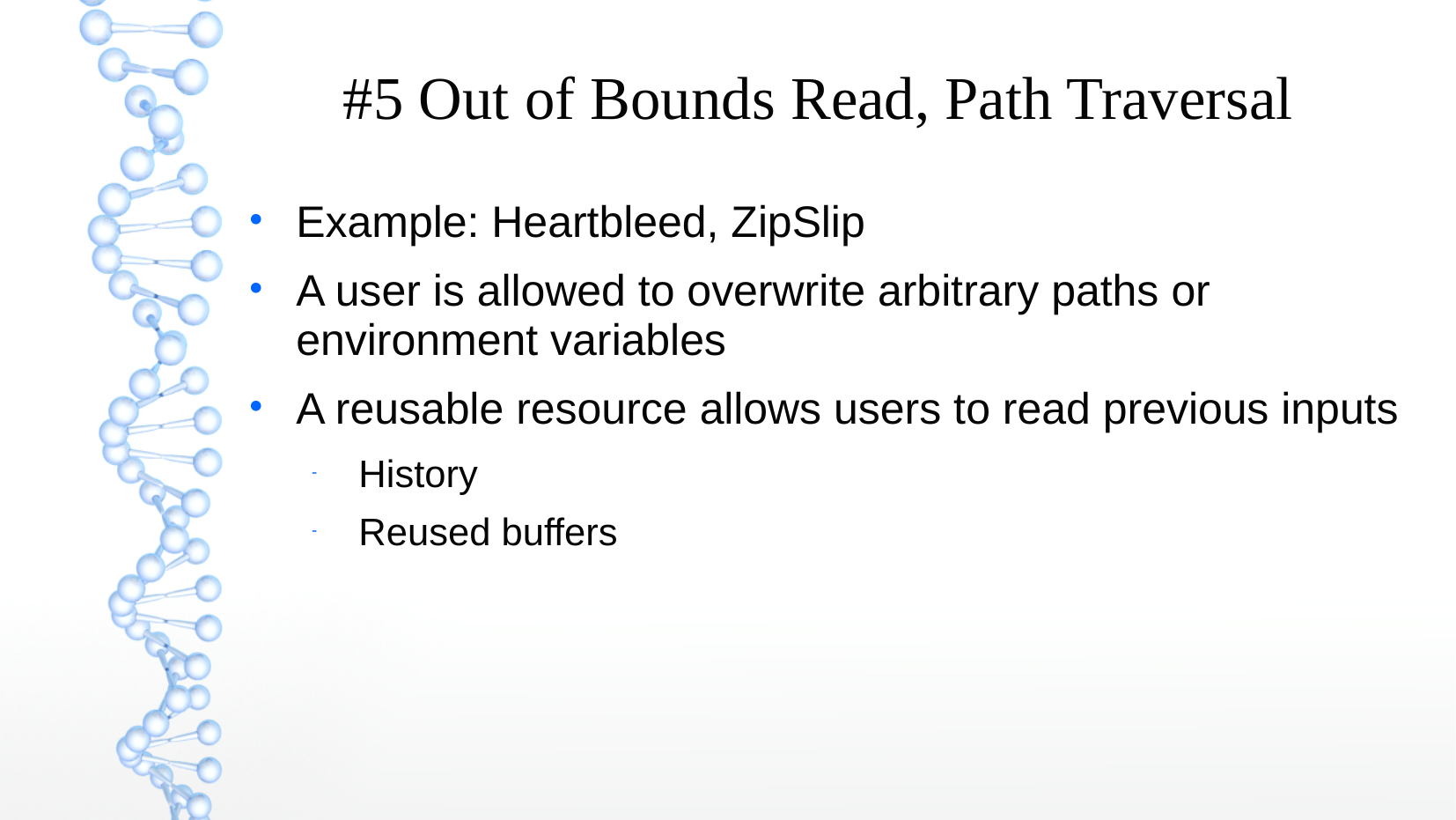

#5 Out of Bounds Read, Path Traversal
Example: Heartbleed, ZipSlip
A user is allowed to overwrite arbitrary paths or environment variables
A reusable resource allows users to read previous inputs
History
Reused buffers